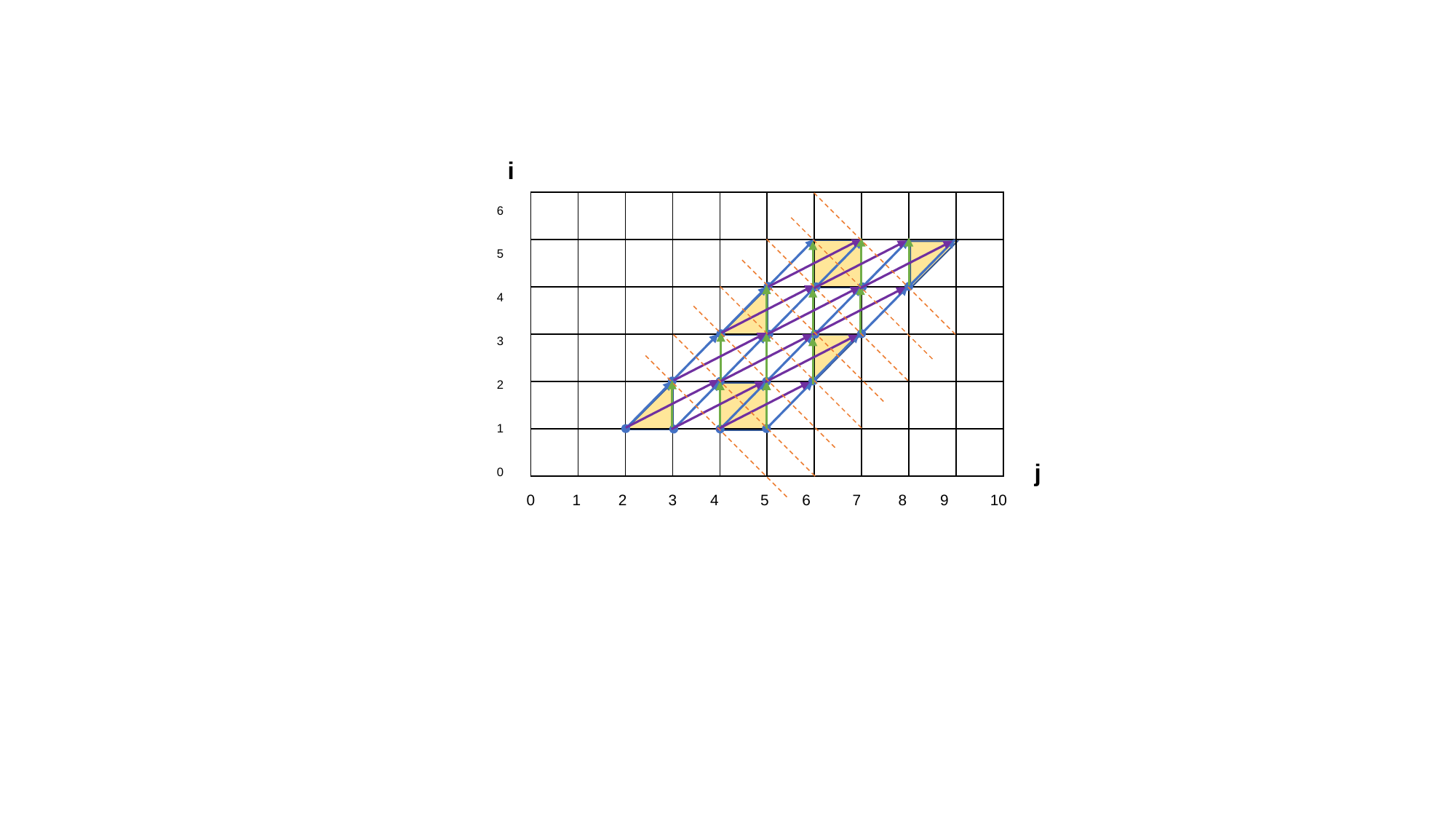

i
6

5

4

3

2

1

0
|  |  |  |  |  |  |  |  |  |  |
| --- | --- | --- | --- | --- | --- | --- | --- | --- | --- |
|  |  |  |  |  |  |  |  |  |  |
|  |  |  |  |  |  |  |  |  |  |
|  |  |  |  |  |  |  |  |  |  |
|  |  |  |  |  |  |  |  |  |  |
|  |  |  |  |  |  |  |  |  |  |

j
0         1         2          3        4          5        6          7         8        9          10